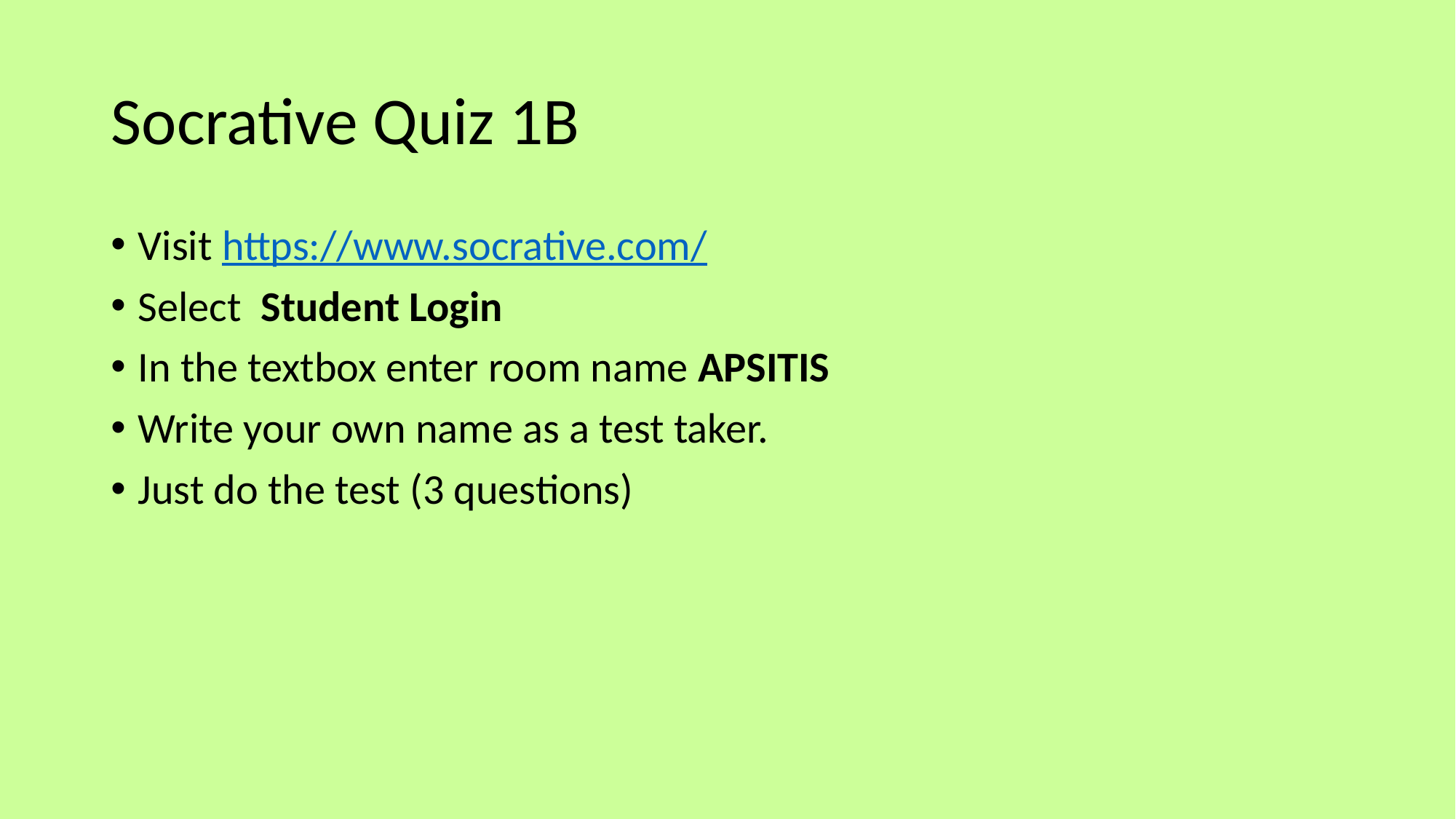

# Socrative Quiz 1B
Visit https://www.socrative.com/
Select  Student Login
In the textbox enter room name APSITIS
Write your own name as a test taker.
Just do the test (3 questions)